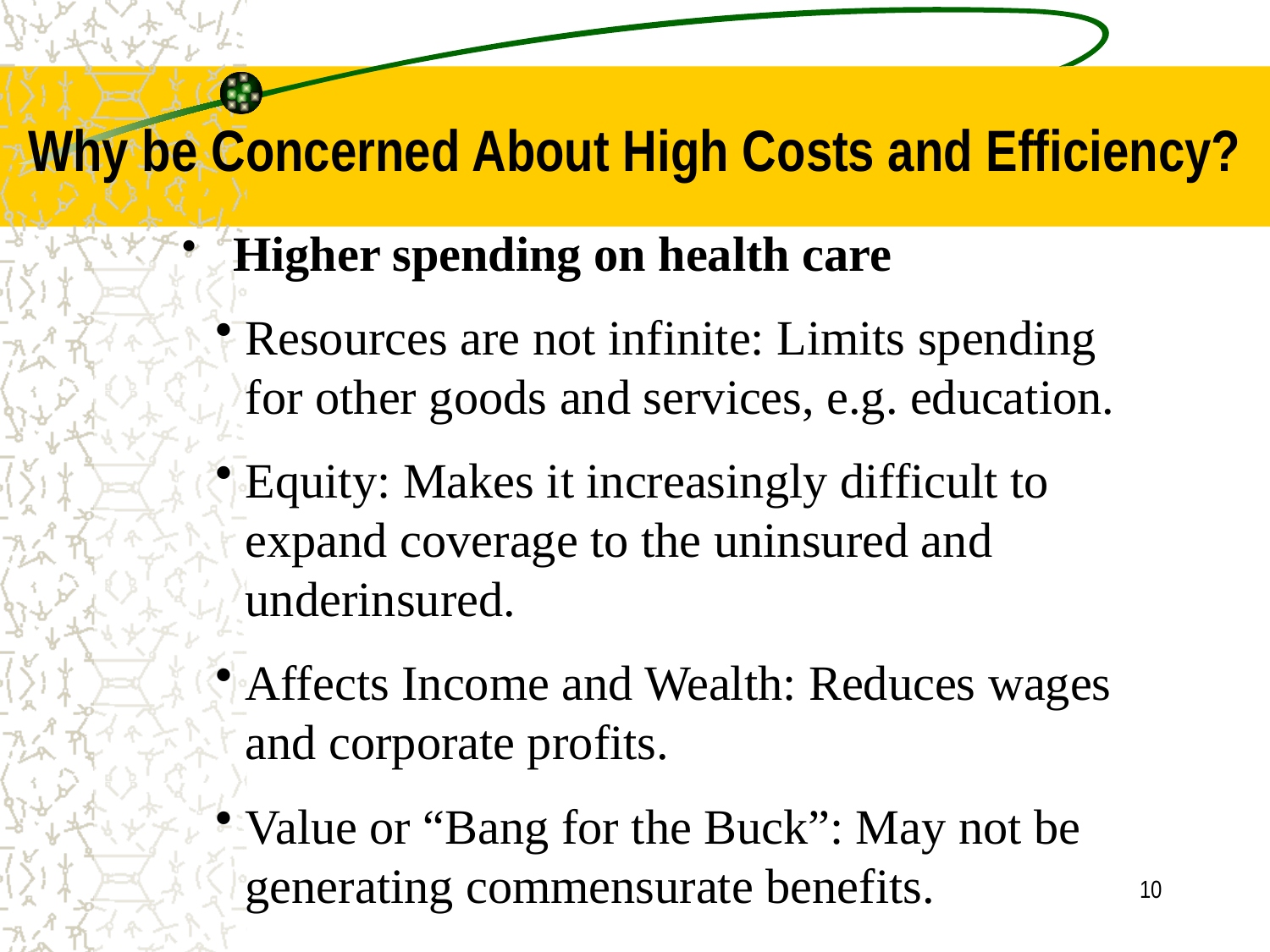

# Why be Concerned About High Costs and Efficiency?
  Higher spending on health care
Resources are not infinite: Limits spending for other goods and services, e.g. education.
Equity: Makes it increasingly difficult to expand coverage to the uninsured and underinsured.
Affects Income and Wealth: Reduces wages and corporate profits.
Value or “Bang for the Buck”: May not be generating commensurate benefits.
10